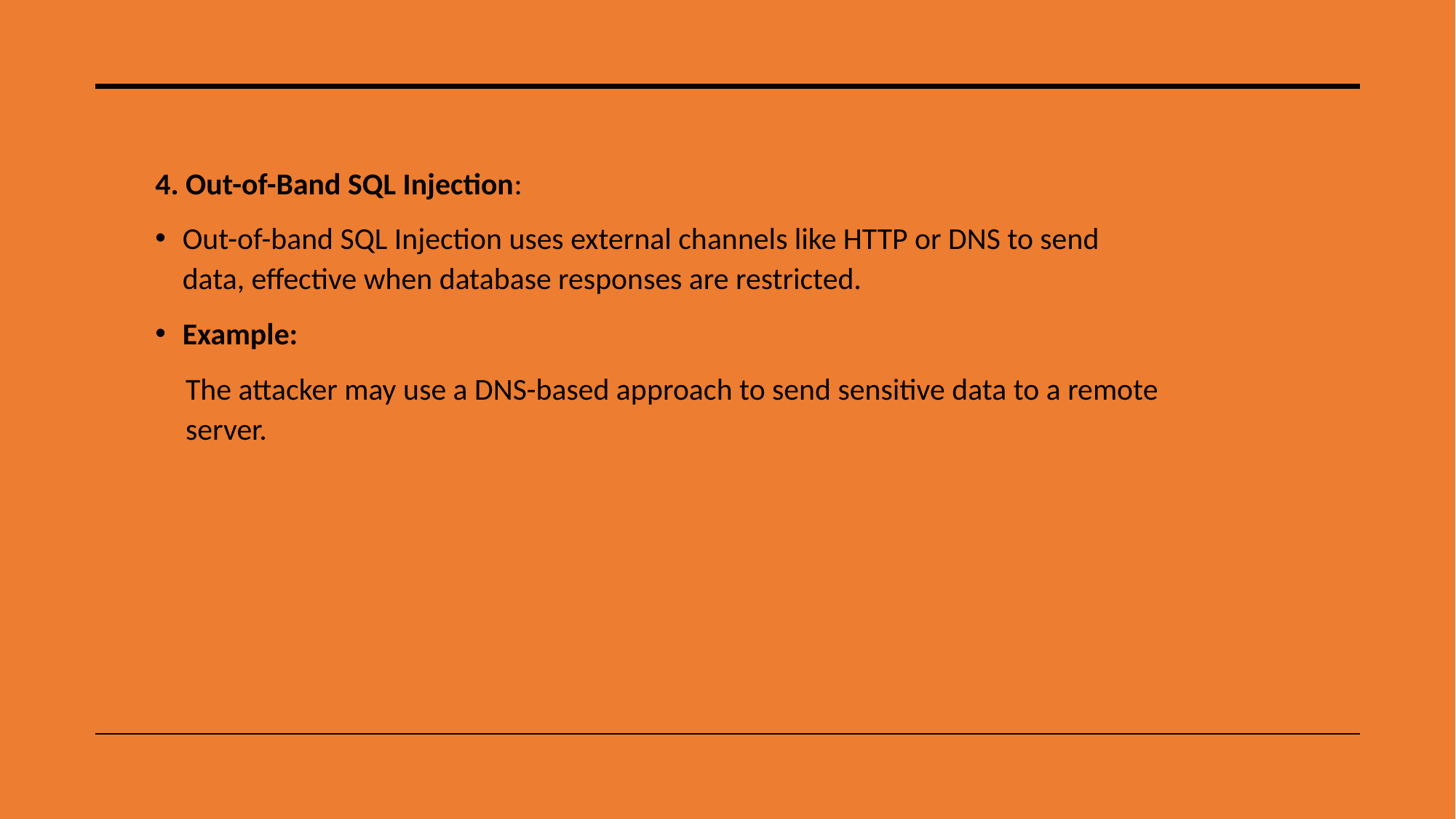

4. Out-of-Band SQL Injection:
Out-of-band SQL Injection uses external channels like HTTP or DNS to send data, effective when database responses are restricted.
Example:
 The attacker may use a DNS-based approach to send sensitive data to a remote  server.